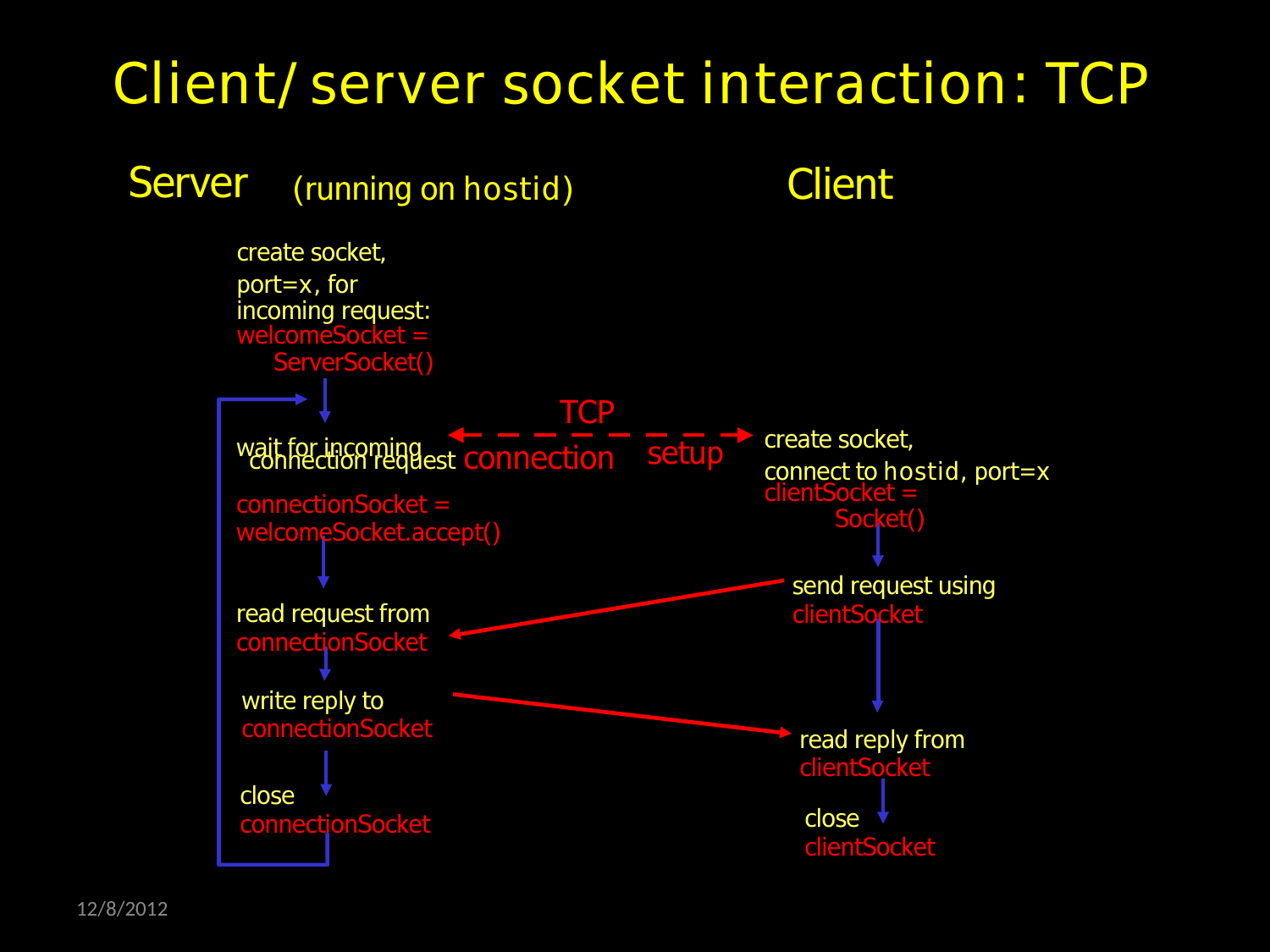

Client/server socket interaction: TCP
Server
Client
(running on hostid)
create socket,
port=x, for
incoming request:
welcomeSocket =
	ServerSocket()

TCP

create socket,
connect to hostid, port=x
clientSocket =
				Socket()

	send request using
	clientSocket

		read reply from
		clientSocket

			close
			clientSocket

connection request connection
wait for incoming

connectionSocket =
welcomeSocket.accept()

read request from
connectionSocket

		write reply to
		connectionSocket

	close
	connectionSocket
setup

12/8/2012